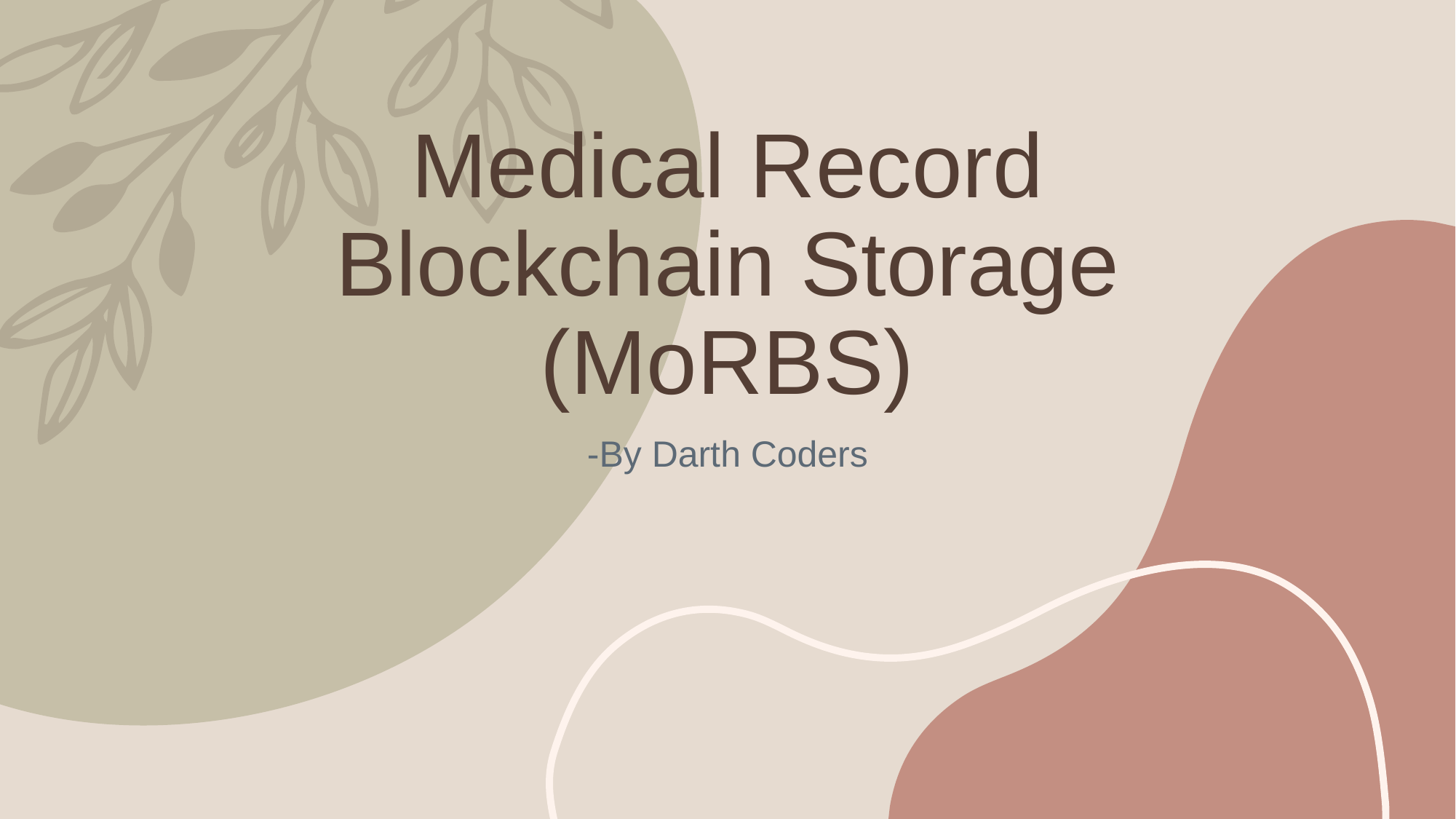

# Medical Record Blockchain Storage (MoRBS)
-By Darth Coders